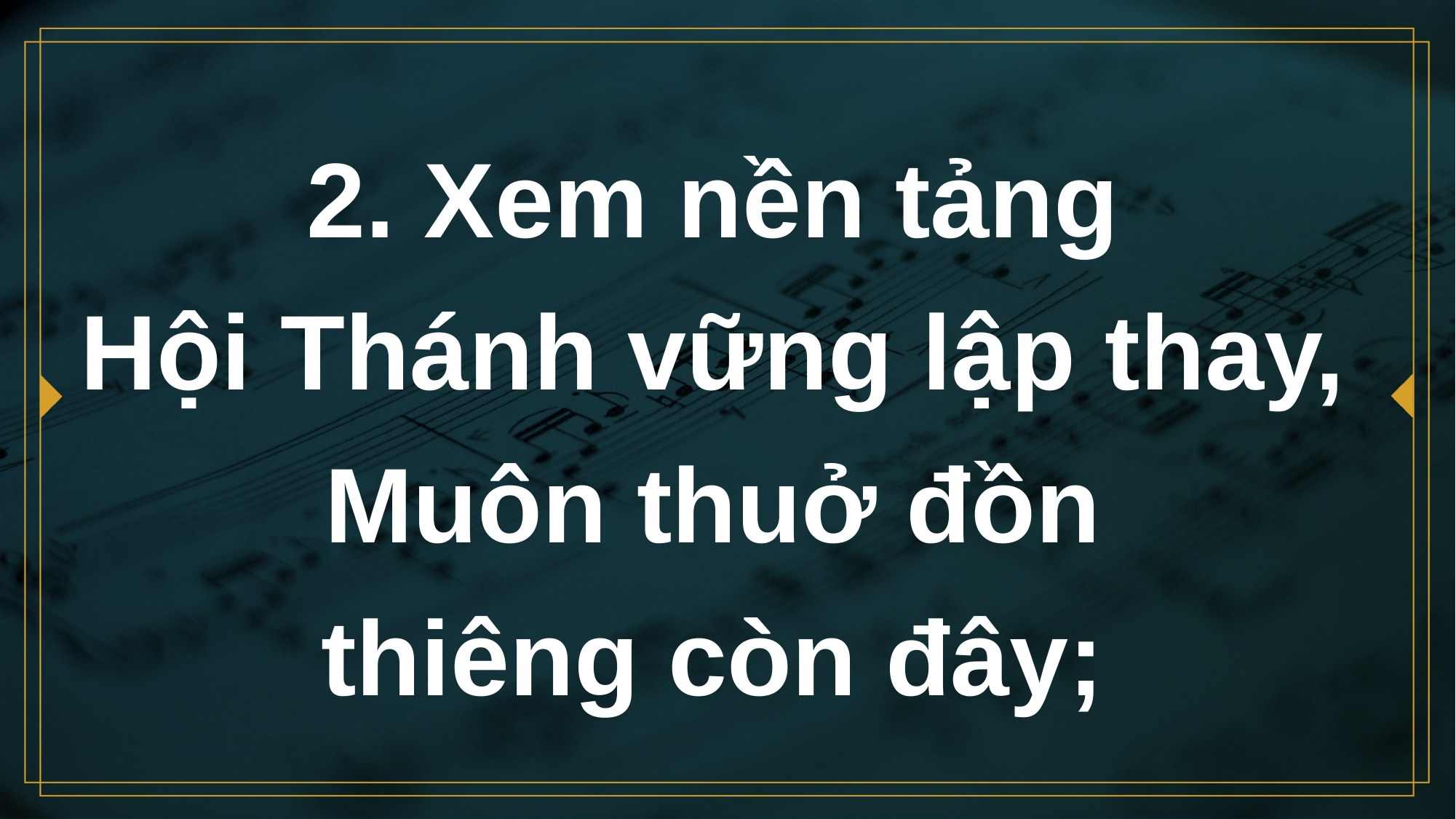

# 2. Xem nền tảng Hội Thánh vững lập thay, Muôn thuở đồn thiêng còn đây;